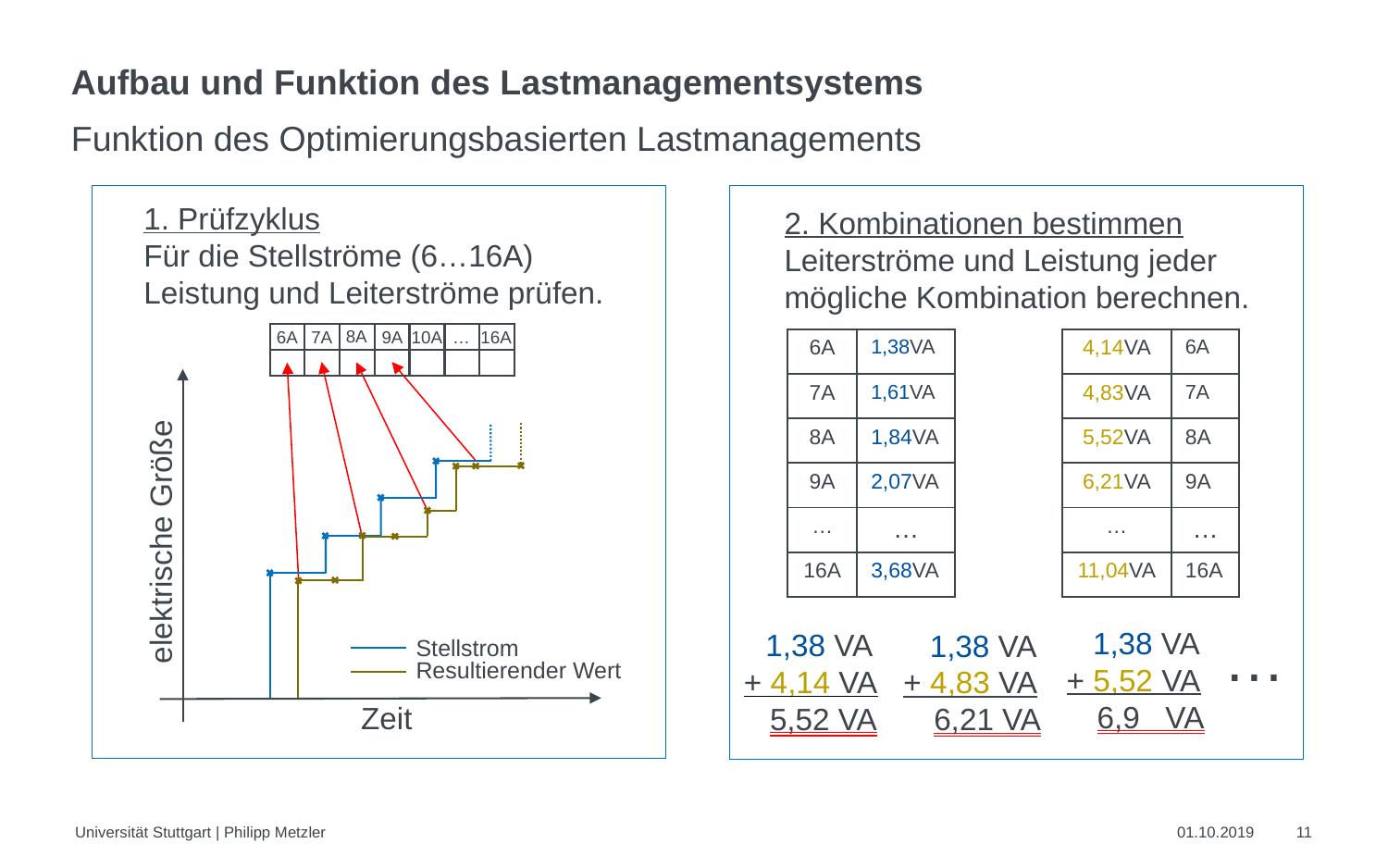

# Aufbau und Funktion des Lastmanagementsystems
Funktion des Optimierungsbasierten Lastmanagements
1. Prüfzyklus
Für die Stellströme (6…16A) Leistung und Leiterströme prüfen.

elektrische Größe

Zeit
Stellstrom
Resultierender Wert
2. Kombinationen bestimmen
Leiterströme und Leistung jeder mögliche Kombination berechnen.

8A
9A
6A
7A
10A
16A
…

| 6A | 1,38VA |
| --- | --- |
| 7A | 1,61VA |
| 8A | 1,84VA |
| 9A | 2,07VA |
| … | … |
| 16A | 3,68VA |
| 4,14VA | 6A |
| --- | --- |
| 4,83VA | 7A |
| 5,52VA | 8A |
| 6,21VA | 9A |
| … | … |
| 11,04VA | 16A |
…
   1,38 VA
+ 5,52 VA
    6,9   VA
  1,38 VA
+ 4,14 VA
   5,52 VA
   1,38 VA
+ 4,83 VA
    6,21 VA
 Universität Stuttgart | Philipp Metzler
01.10.2019
11